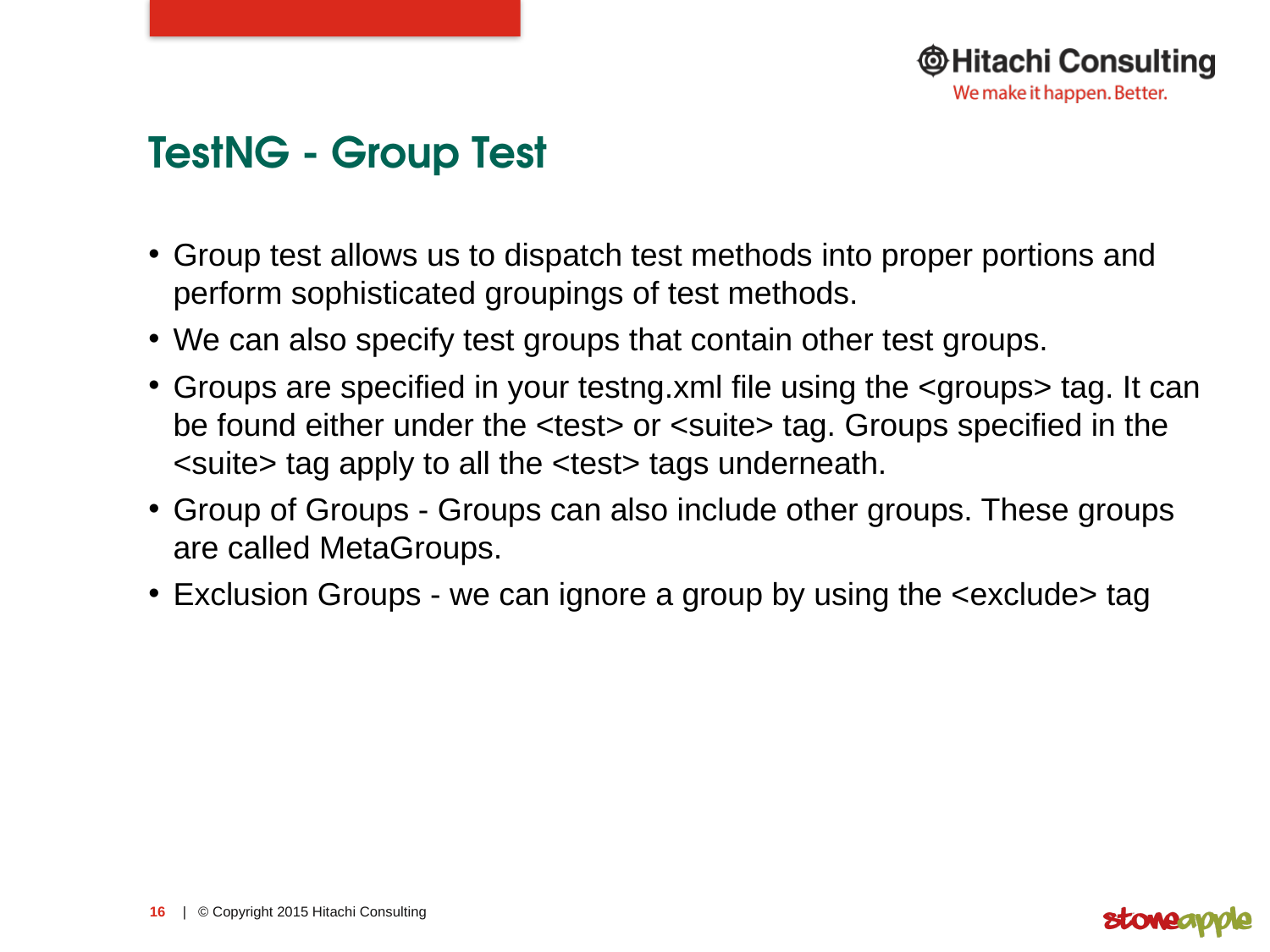

# TestNG - Group Test
Group test allows us to dispatch test methods into proper portions and perform sophisticated groupings of test methods.
We can also specify test groups that contain other test groups.
Groups are specified in your testng.xml file using the <groups> tag. It can be found either under the <test> or <suite> tag. Groups specified in the <suite> tag apply to all the <test> tags underneath.
Group of Groups - Groups can also include other groups. These groups are called MetaGroups.
Exclusion Groups - we can ignore a group by using the <exclude> tag